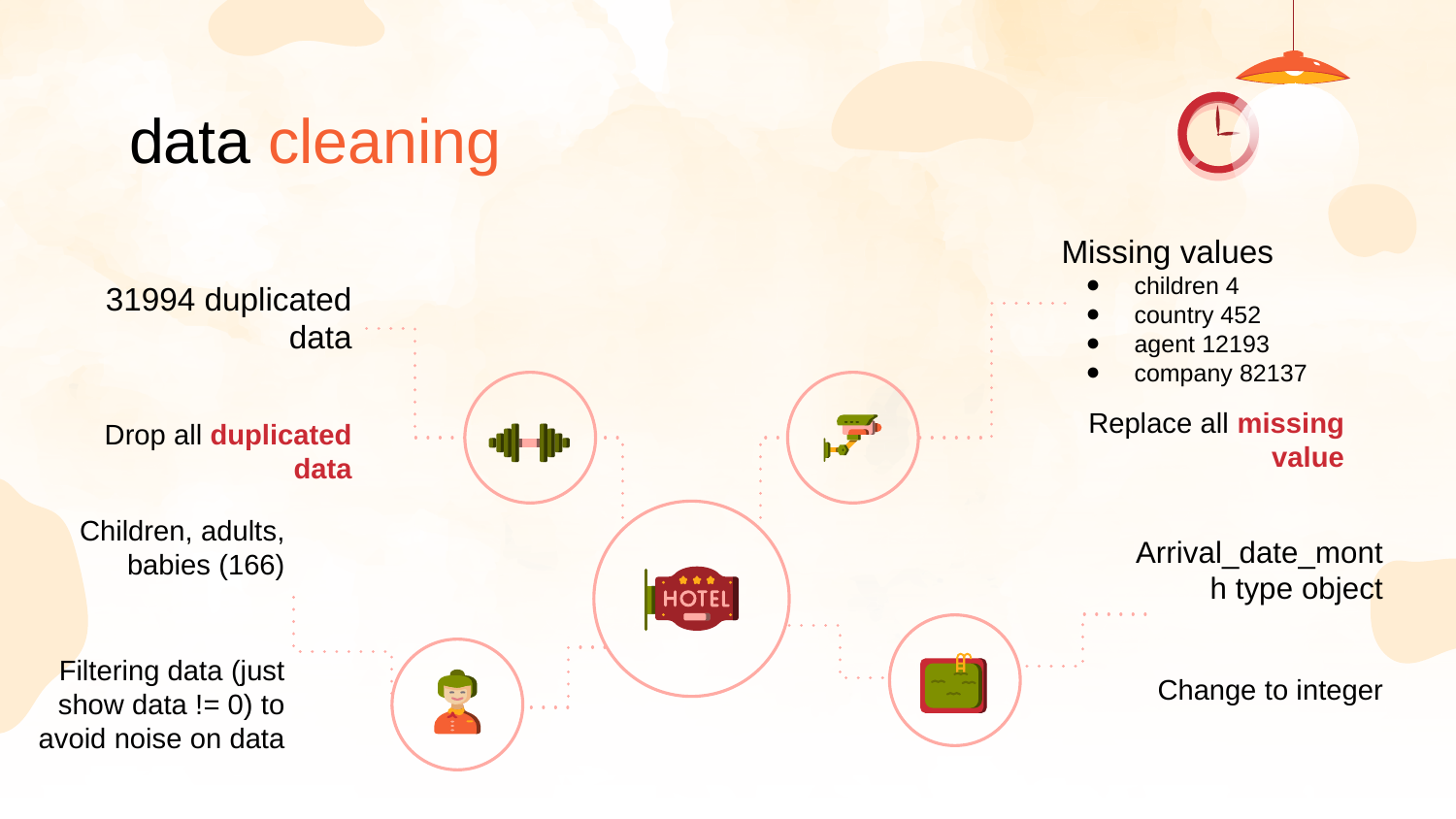

# data cleaning
Missing values
children 4
country 452
agent 12193
company 82137
31994 duplicated data

Replace all missing value
Drop all duplicated data

Children, adults, babies (166)

Arrival_date_month type object

Filtering data (just show data != 0) to avoid noise on data

Change to integer